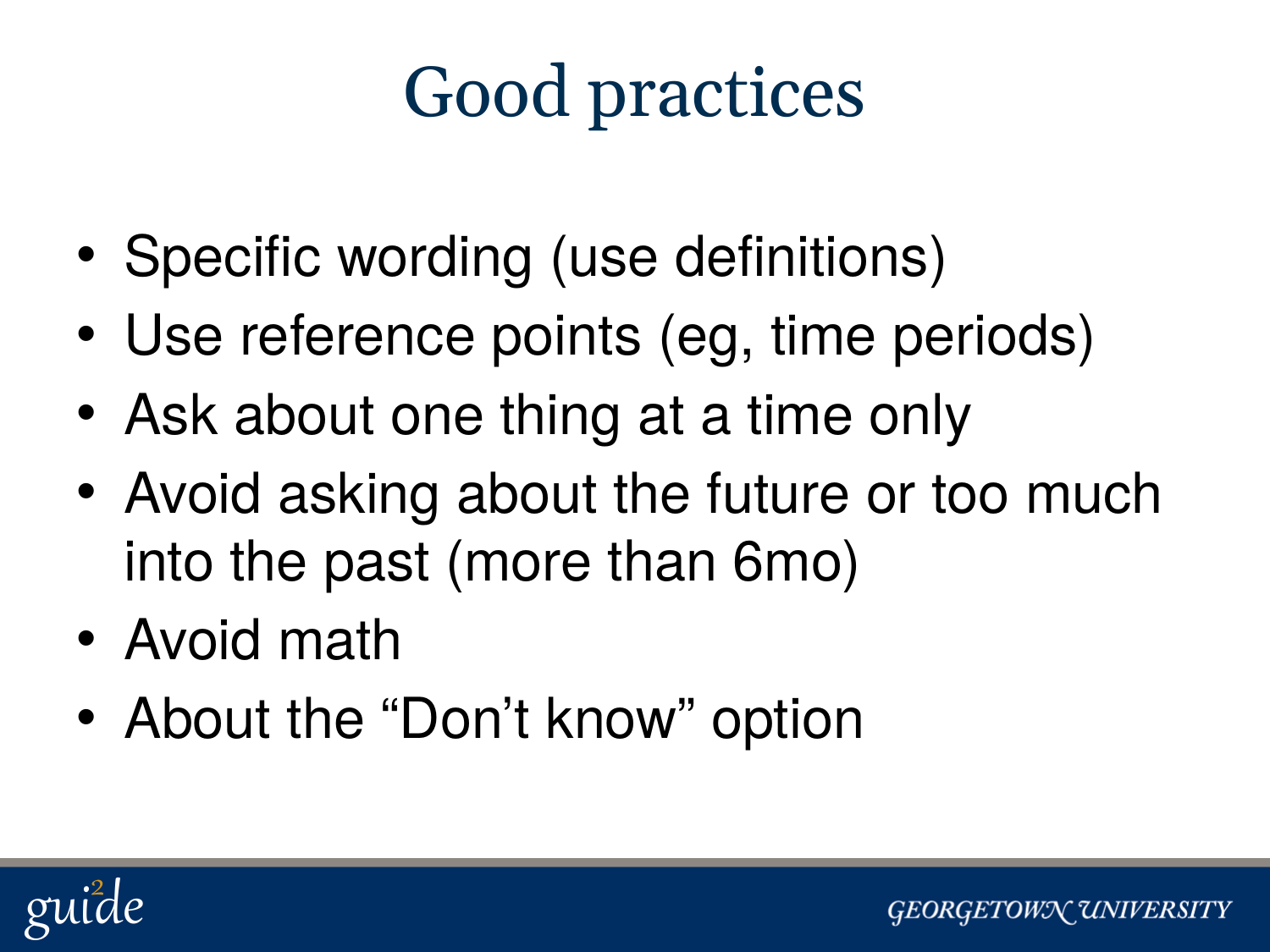

# Good practices
Specific wording (use definitions)
Use reference points (eg, time periods)
Ask about one thing at a time only
Avoid asking about the future or too much into the past (more than 6mo)
Avoid math
About the “Don’t know” option